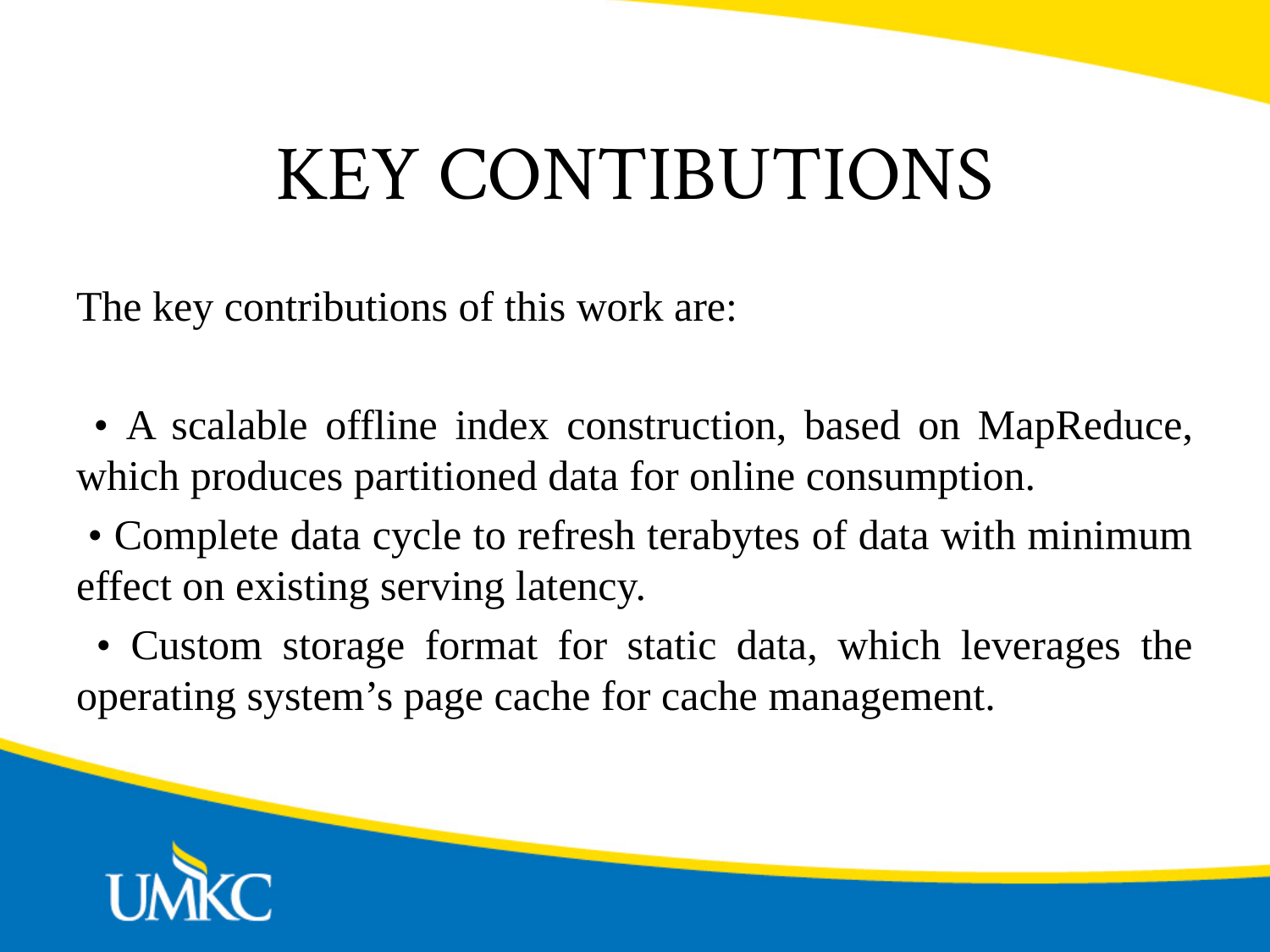

# KEY CONTIBUTIONS
The key contributions of this work are:

 • A scalable offline index construction, based on MapReduce, which produces partitioned data for online consumption.
 • Complete data cycle to refresh terabytes of data with minimum effect on existing serving latency.
 • Custom storage format for static data, which leverages the operating system’s page cache for cache management.